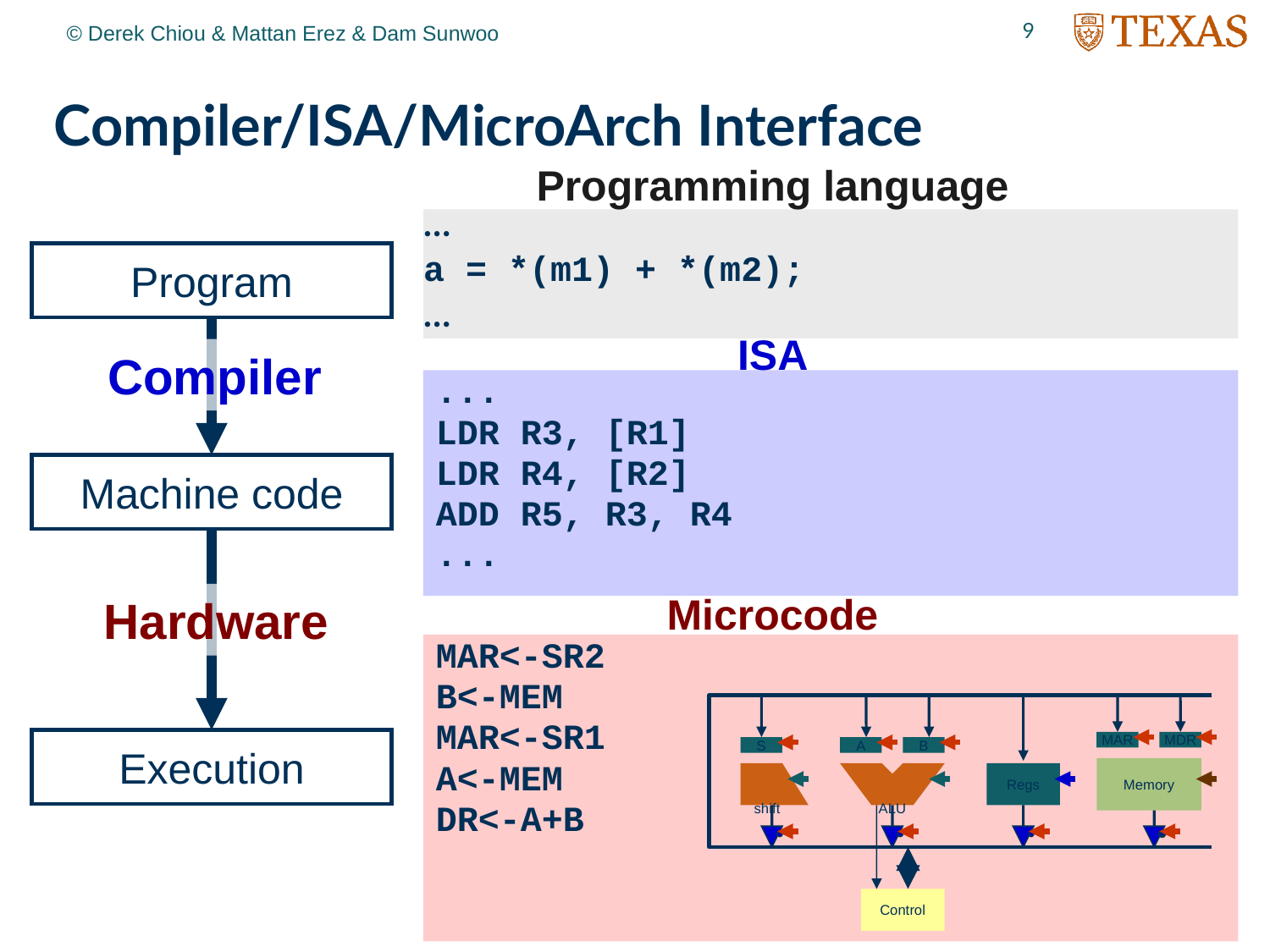

9
© Derek Chiou & Mattan Erez & Dam Sunwoo
# Compiler/ISA/MicroArch Interface
Programming language
…
a = *(m1) + *(m2);
…
Program
ISA
Compiler
...
LDR R3, [R1]
LDR R4, [R2]
ADD R5, R3, R4
...
Machine code
Microcode
Hardware
MAR<-SR2
B<-MEM
MAR<-SR1
A<-MEM
DR<-A+B

MAR
MDR
Memory
S

shift
A
B
ALU

Regs

Control
Execution